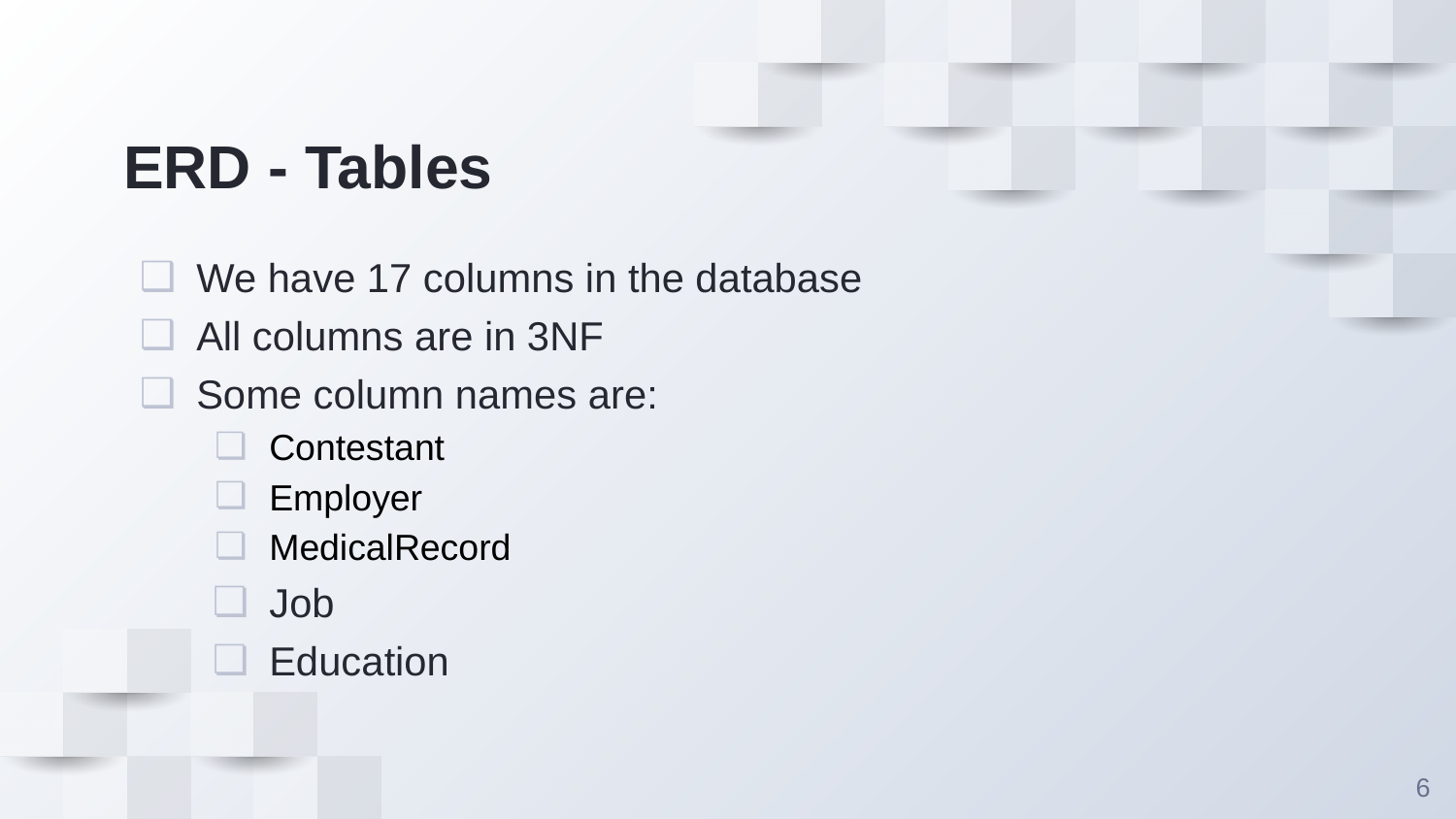

# ERD - Tables
We have 17 columns in the database
All columns are in 3NF
Some column names are:
Contestant
Employer
MedicalRecord
Job
Education
6